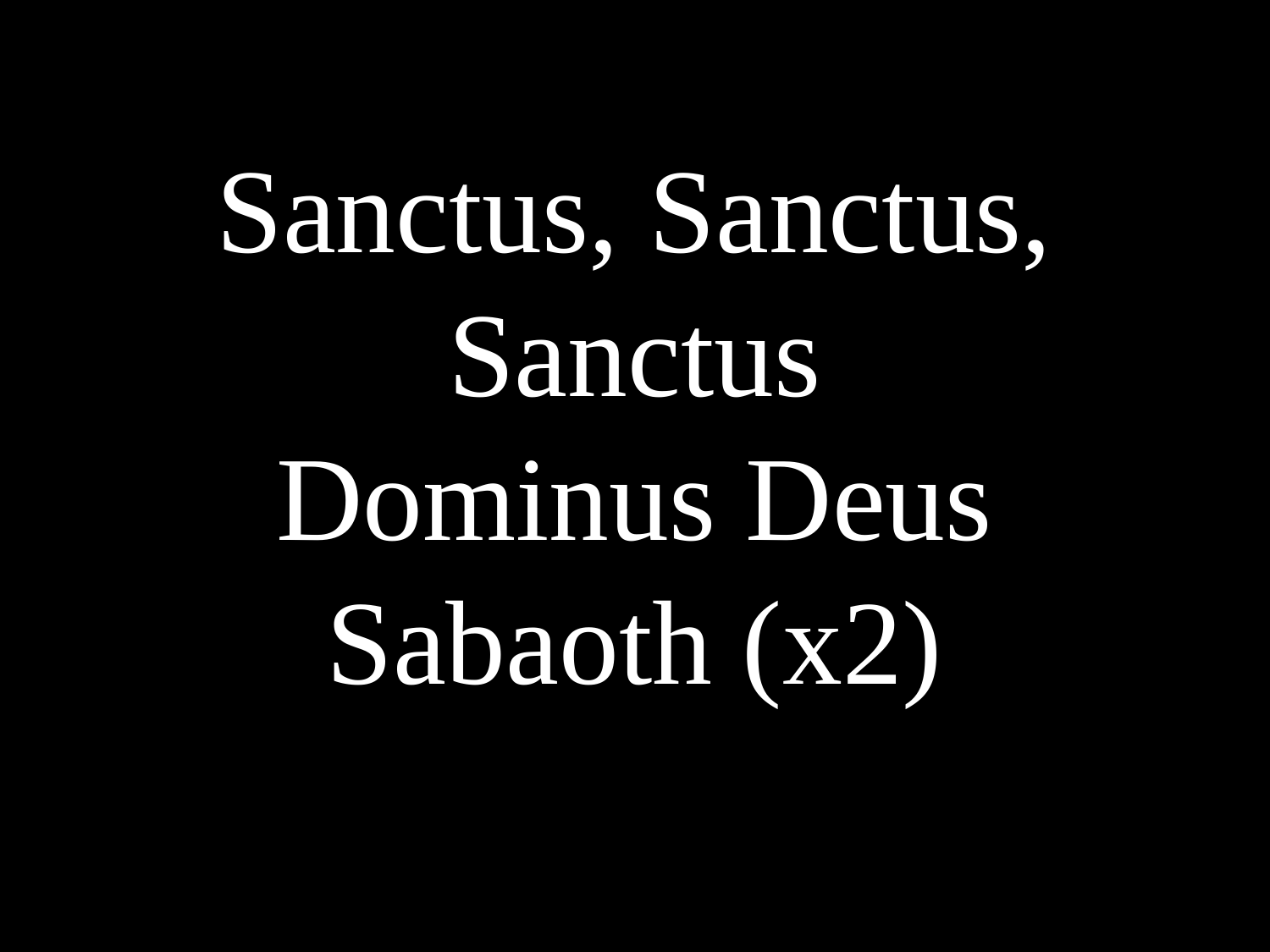

Sanctus, Sanctus, Sanctus
Dominus Deus Sabaoth (x2)